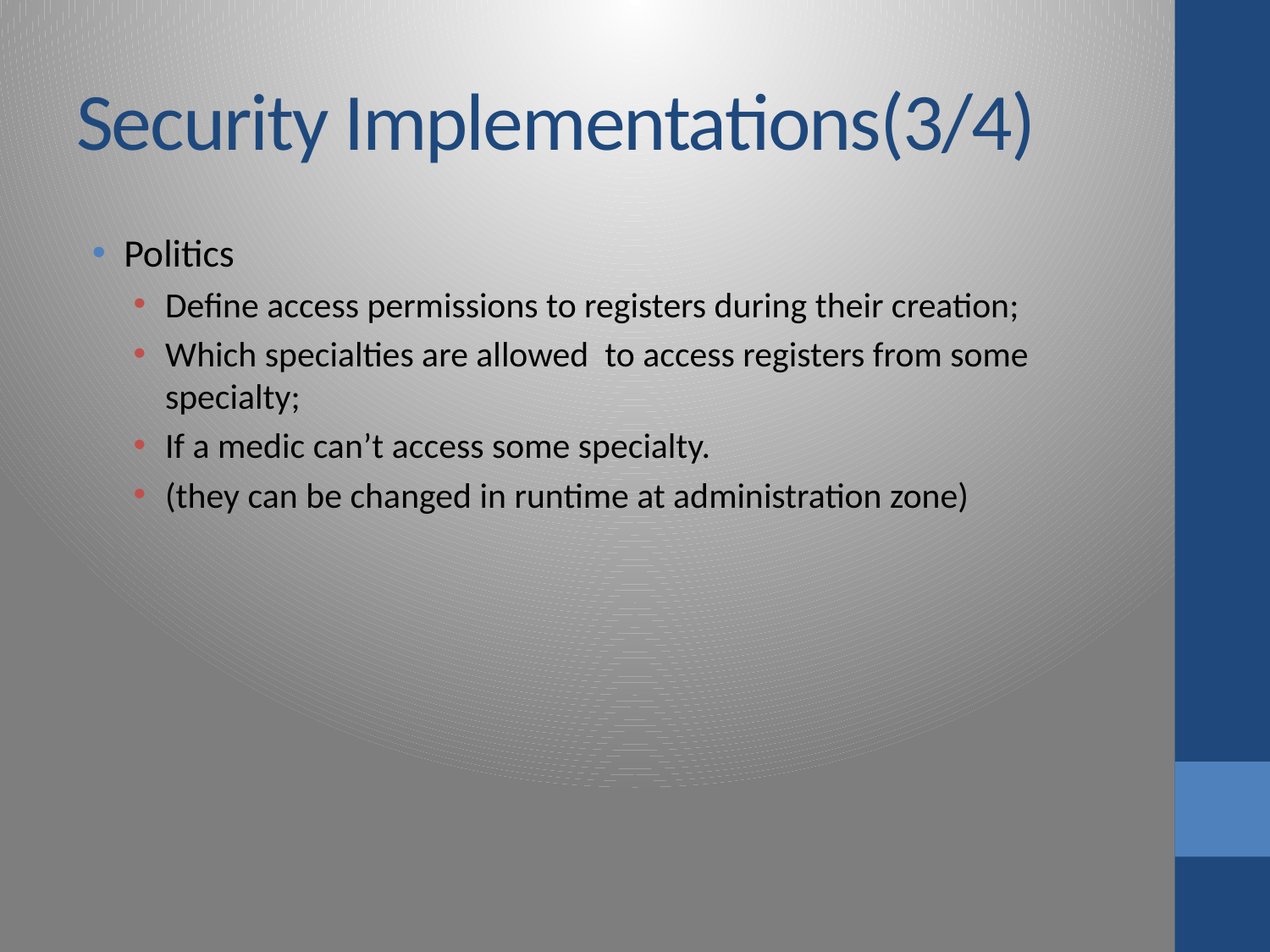

# Security Implementations(3/4)
Politics
Define access permissions to registers during their creation;
Which specialties are allowed  to access registers from some specialty;
If a medic can’t access some specialty.
(they can be changed in runtime at administration zone)